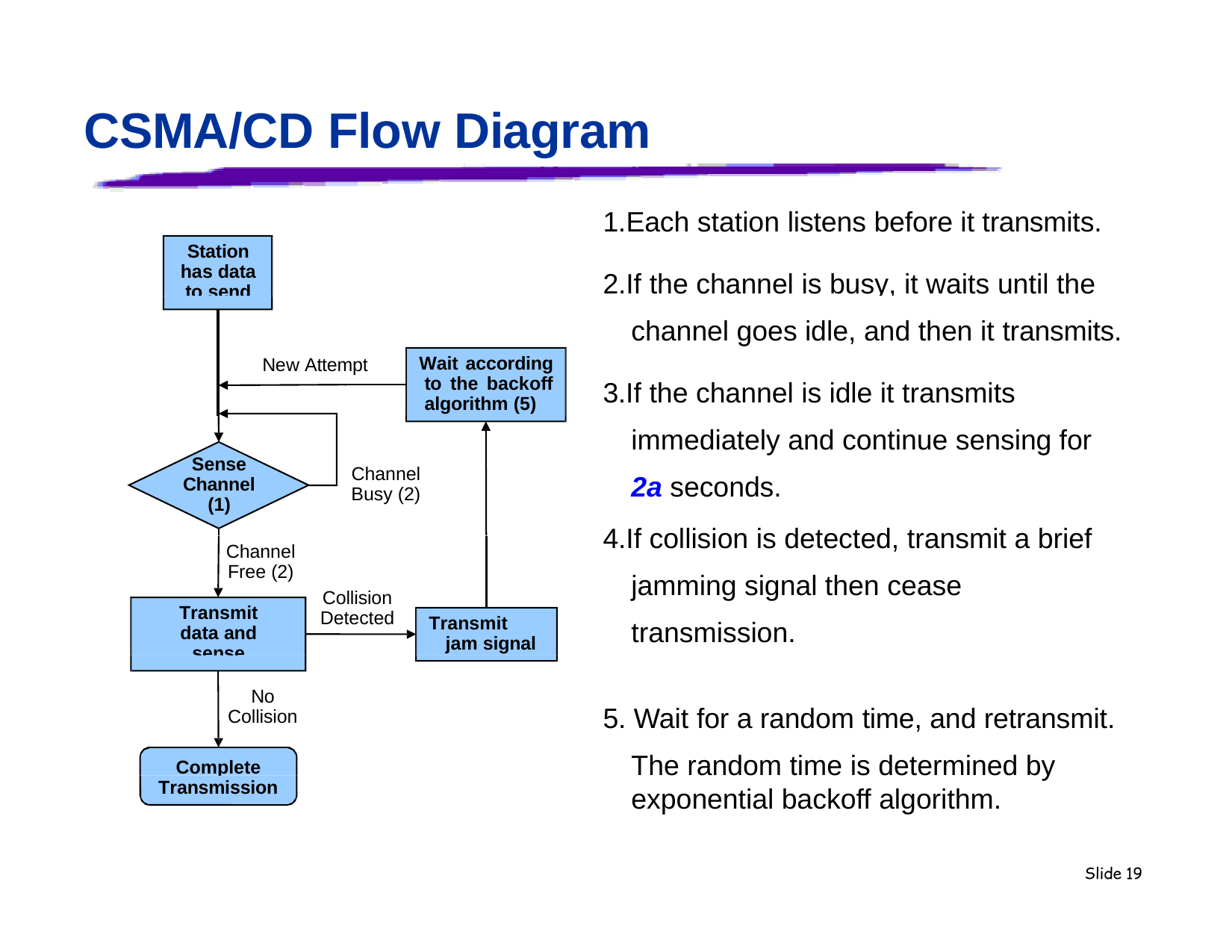

# CSMA/CD Flow Diagram

1.Each station listens before it transmits.

Station has data to send
2.If the channel is busy, it waits until the

channel goes idle, and then it transmits.

New Attempt
Wait according to the backoff algorithm (5)
3.If the channel is idle it transmits

immediately and continue sensing for
2a seconds.

Sense Channel (1)
Channel Busy (2)
4.If collision is detected, transmit a brief jamming signal then cease transmission.

Channel Free (2)
Collision Detected

Transmit data and sense channel (3)

Transmit jam signal (4)

No Collision
5. Wait for a random time, and retransmit. The random time is determined by

Complete
Transmission

exponential backoff algorithm.
Slide 19